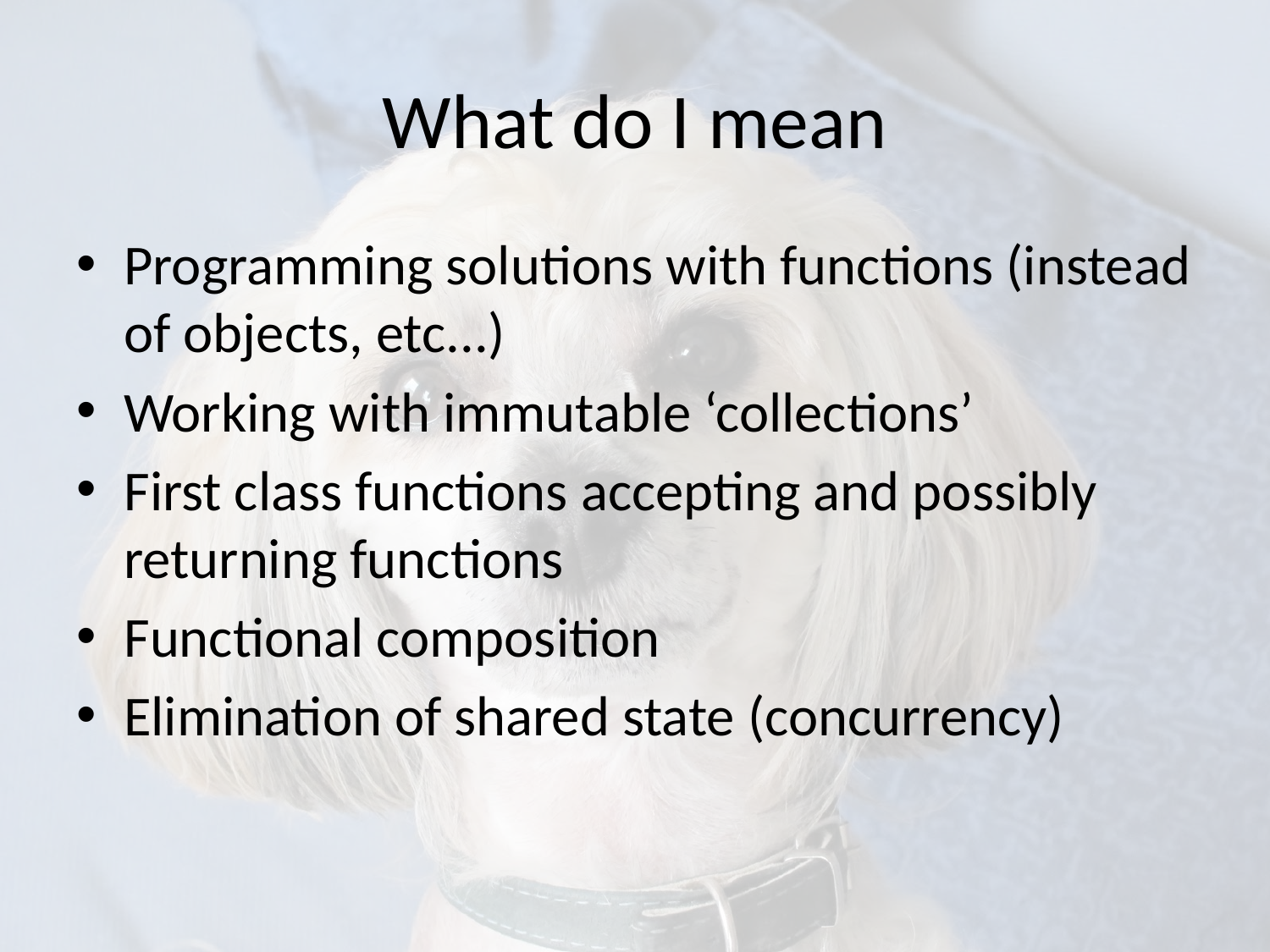

# What do I mean
Programming solutions with functions (instead of objects, etc...)
Working with immutable ‘collections’
First class functions accepting and possibly returning functions
Functional composition
Elimination of shared state (concurrency)